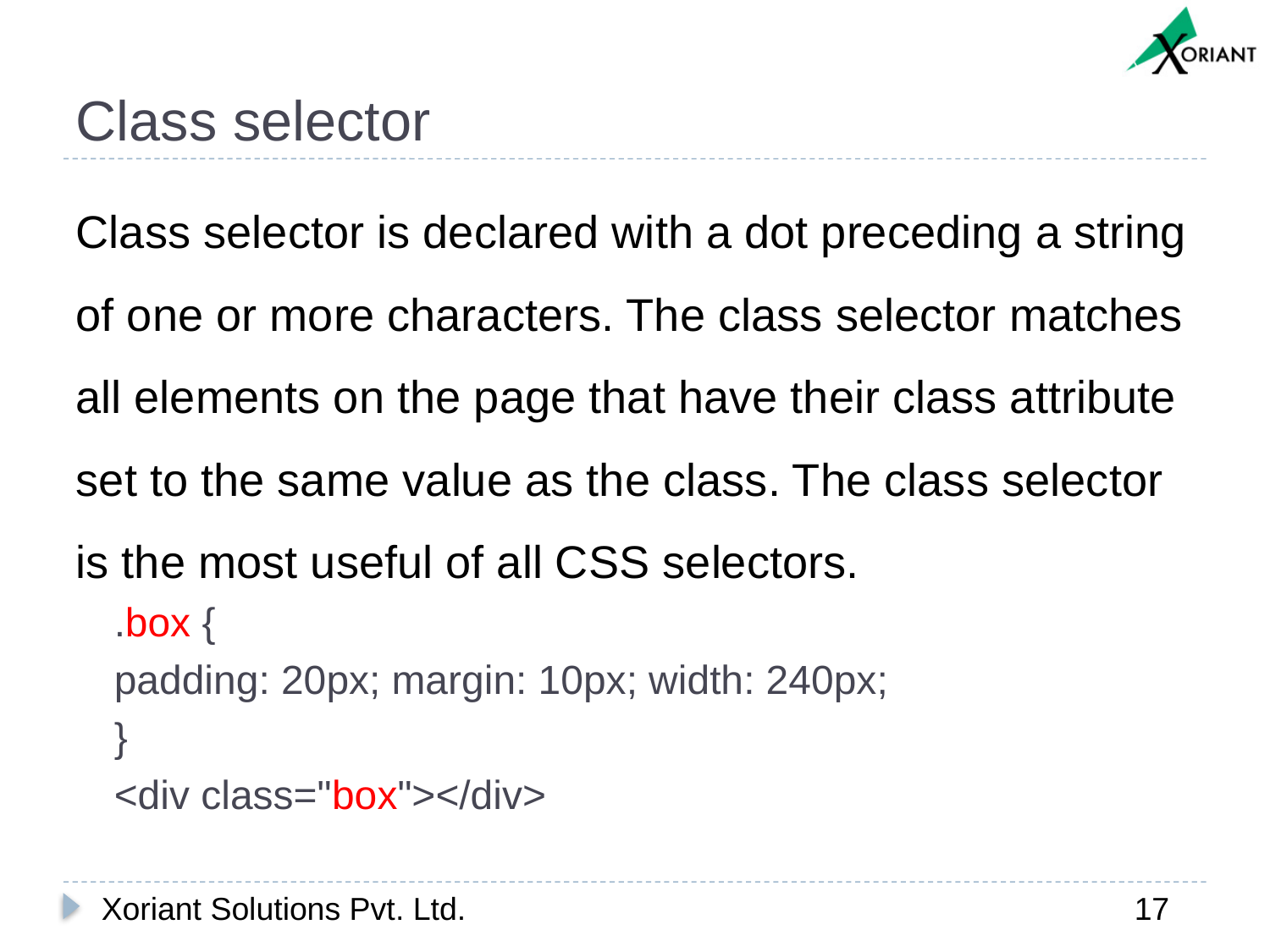

# Class selector
Class selector is declared with a dot preceding a string of one or more characters. The class selector matches all elements on the page that have their class attribute set to the same value as the class. The class selector is the most useful of all CSS selectors.
.box {
padding: 20px; margin: 10px; width: 240px;
}
<div class="box"></div>
Xoriant Solutions Pvt. Ltd.
17